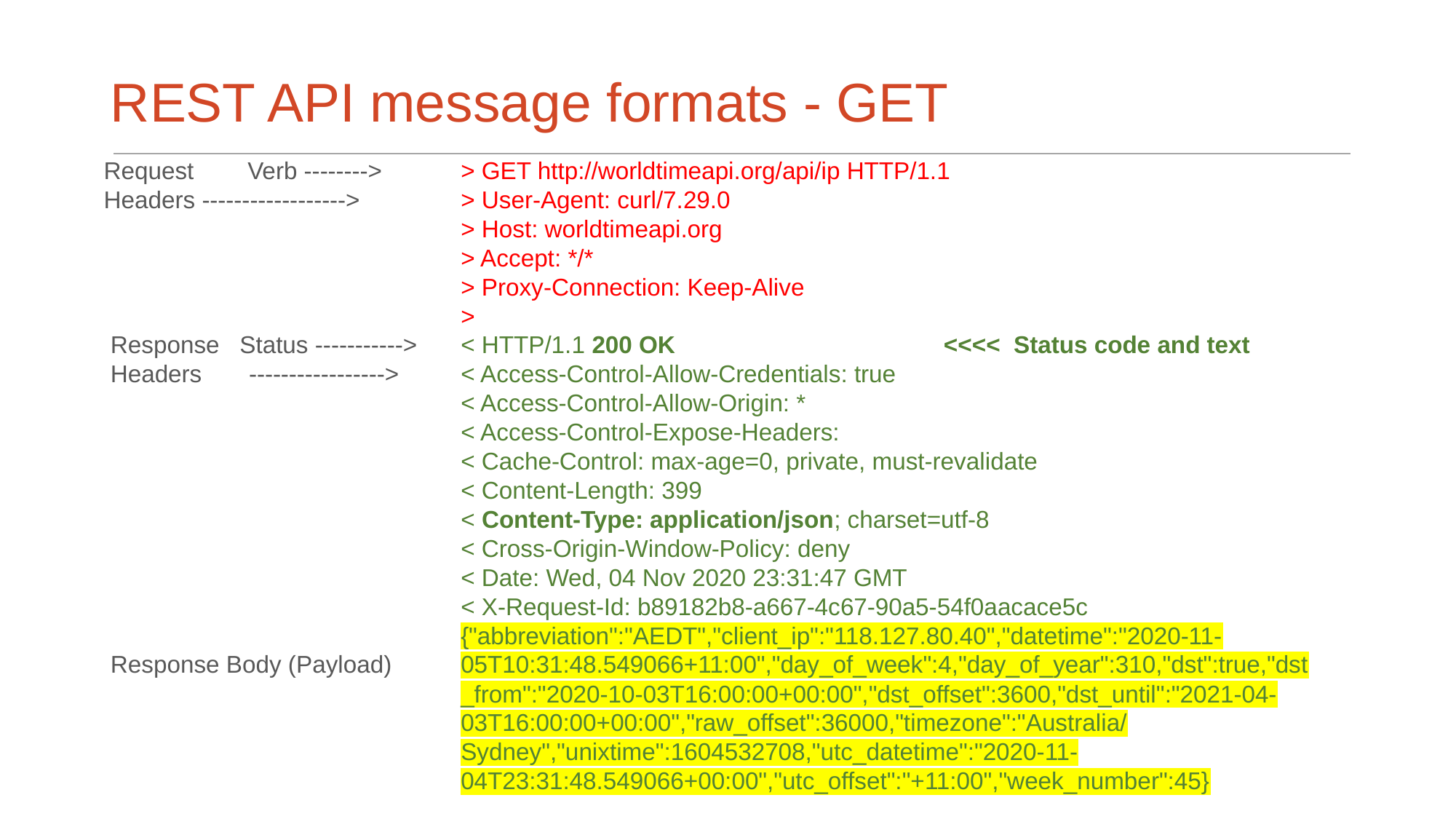

# REST API message formats - GET
 Request        Verb -------->
 Headers ------------------>

  Response   Status ----------->
  Headers       ----------------->

  Response Body (Payload)

> GET http://worldtimeapi.org/api/ip HTTP/1.1
> User-Agent: curl/7.29.0
> Host: worldtimeapi.org
> Accept: */*
> Proxy-Connection: Keep-Alive
>
< HTTP/1.1 200 OK                                        <<<<  Status code and text
< Access-Control-Allow-Credentials: true
< Access-Control-Allow-Origin: *
< Access-Control-Expose-Headers:
< Cache-Control: max-age=0, private, must-revalidate
< Content-Length: 399
< Content-Type: application/json; charset=utf-8
< Cross-Origin-Window-Policy: deny
< Date: Wed, 04 Nov 2020 23:31:47 GMT
< X-Request-Id: b89182b8-a667-4c67-90a5-54f0aacace5c
{"abbreviation":"AEDT","client_ip":"118.127.80.40","datetime":"2020-11-05T10:31:48.549066+11:00","day_of_week":4,"day_of_year":310,"dst":true,"dst_from":"2020-10-03T16:00:00+00:00","dst_offset":3600,"dst_until":"2021-04-03T16:00:00+00:00","raw_offset":36000,"timezone":"Australia/Sydney","unixtime":1604532708,"utc_datetime":"2020-11-04T23:31:48.549066+00:00","utc_offset":"+11:00","week_number":45}